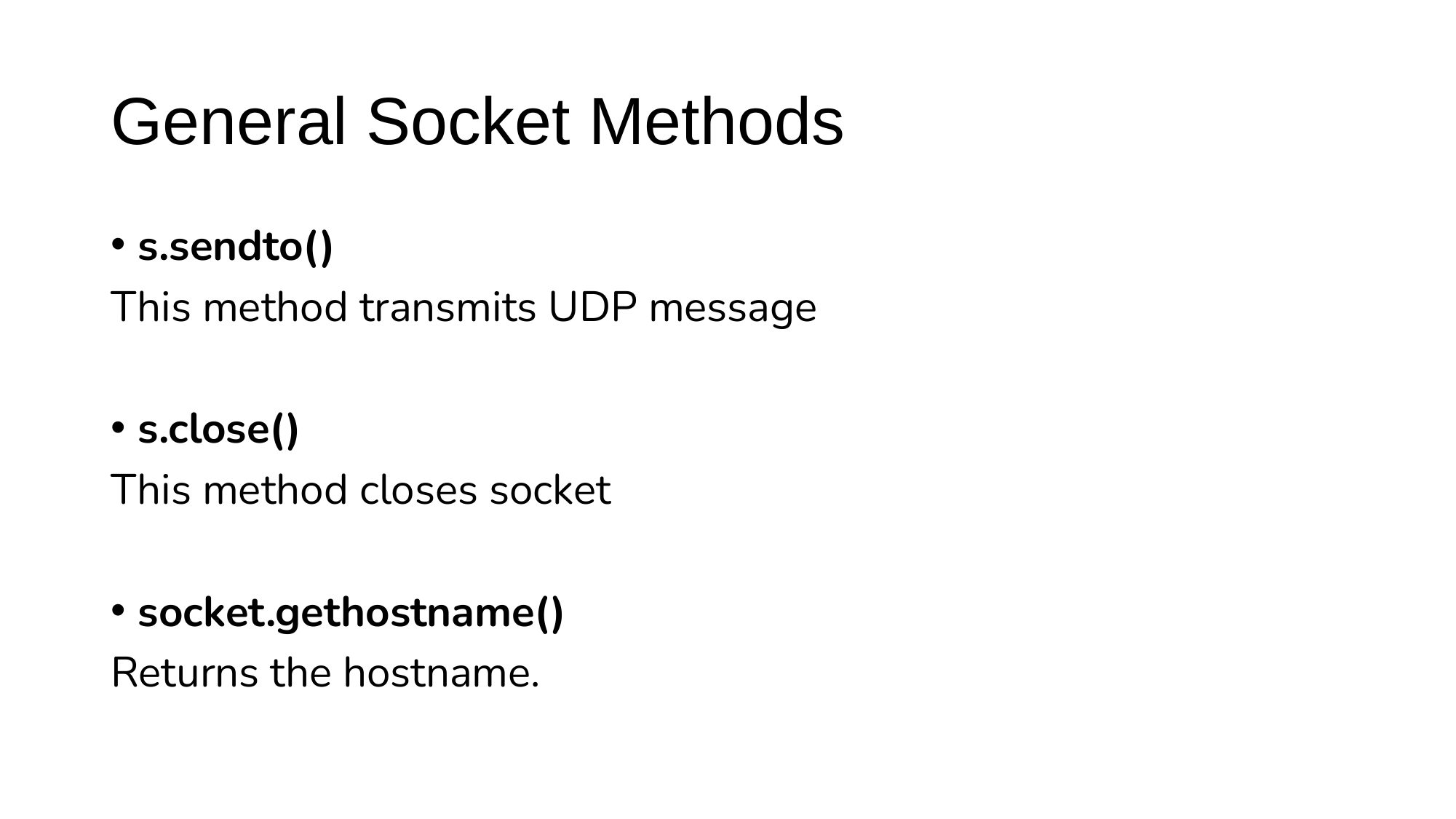

# General Socket Methods
s.sendto()
This method transmits UDP message

s.close()
This method closes socket

socket.gethostname()
Returns the hostname.